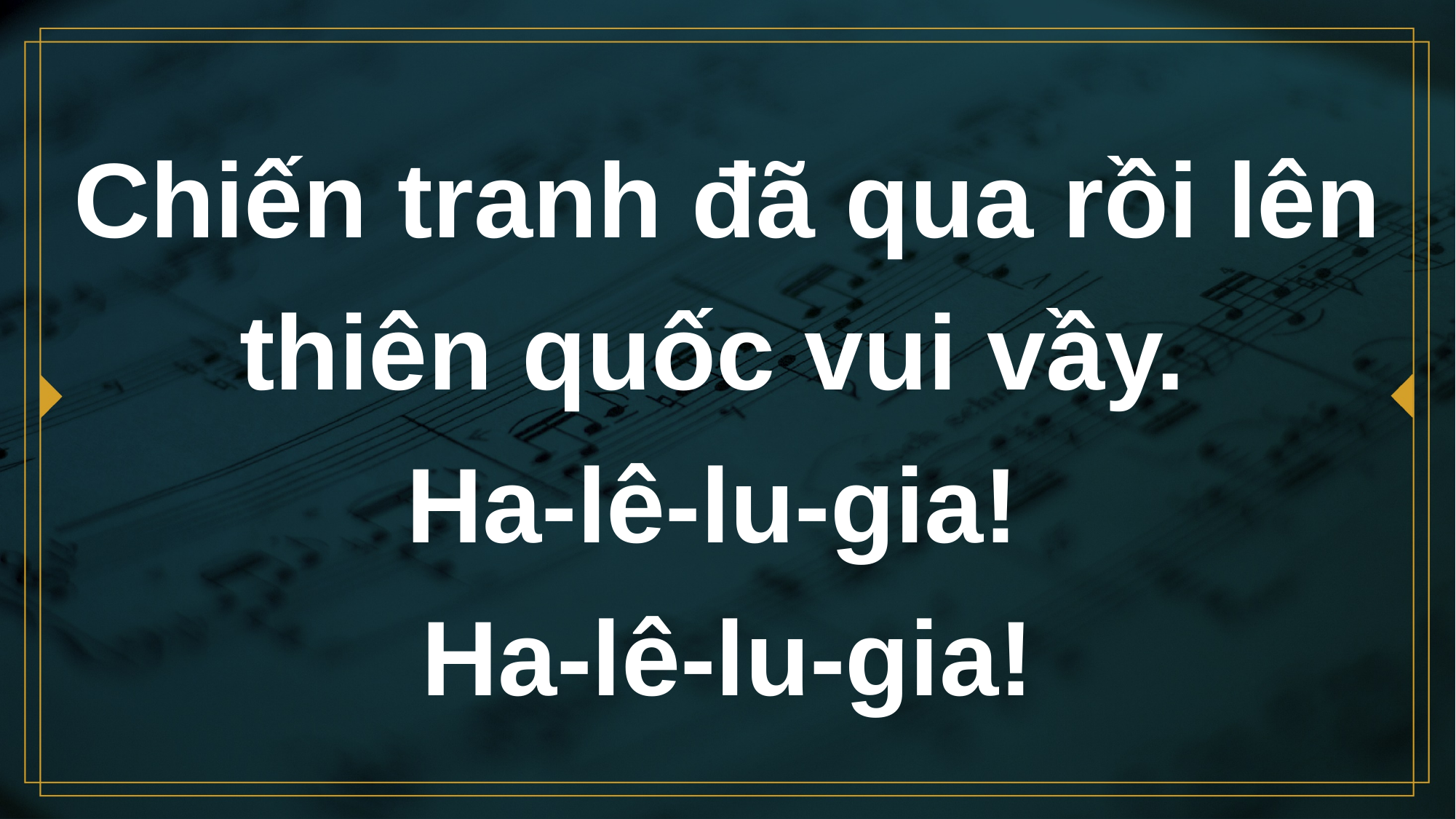

# Chiến tranh đã qua rồi lên thiên quốc vui vầy. Ha-lê-lu-gia! Ha-lê-lu-gia!